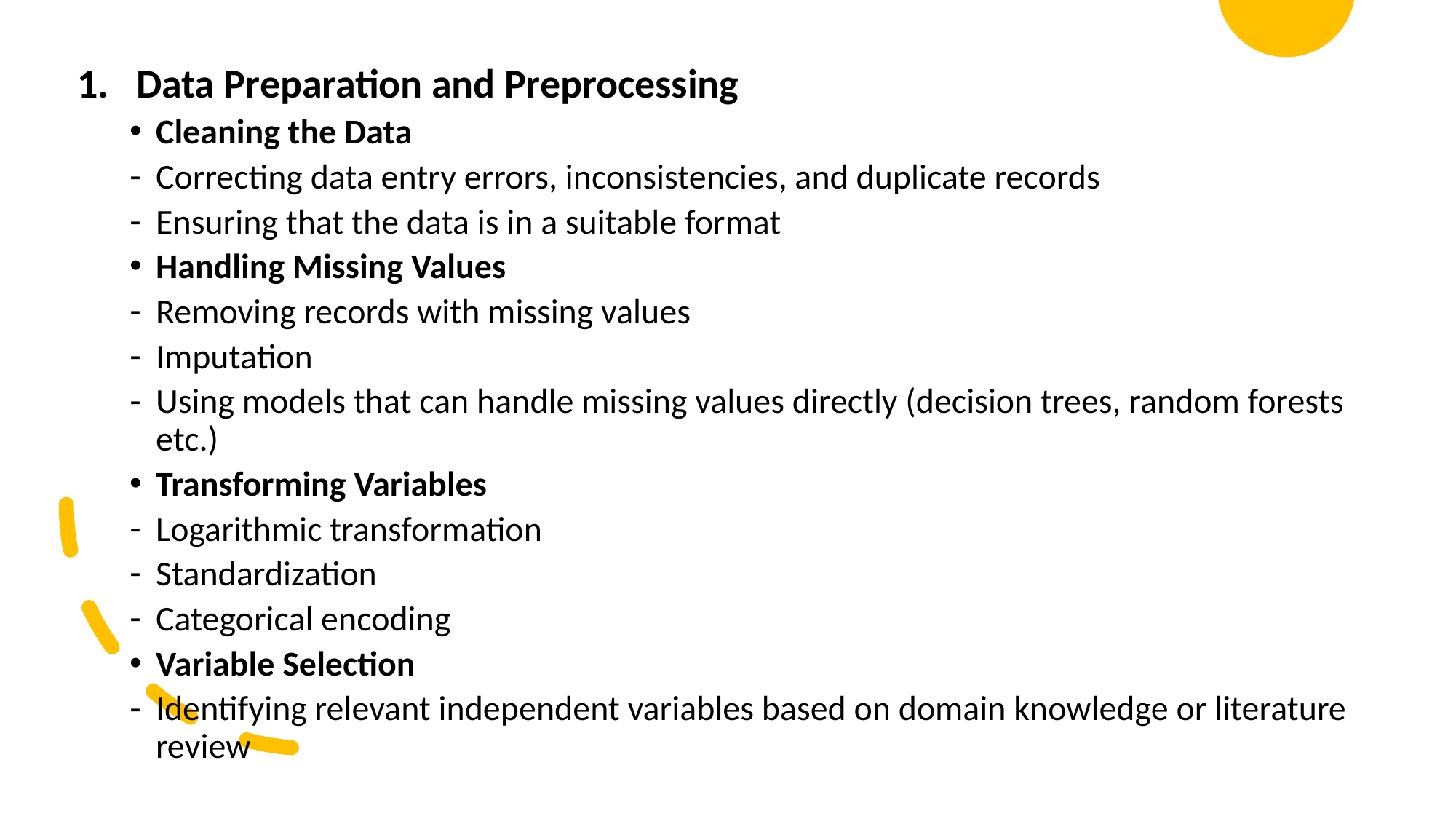

Data Preparation and Preprocessing
Cleaning the Data
Correcting data entry errors, inconsistencies, and duplicate records
Ensuring that the data is in a suitable format
Handling Missing Values
Removing records with missing values
Imputation
Using models that can handle missing values directly (decision trees, random forests etc.)
Transforming Variables
Logarithmic transformation
Standardization
Categorical encoding
Variable Selection
Identifying relevant independent variables based on domain knowledge or literature review